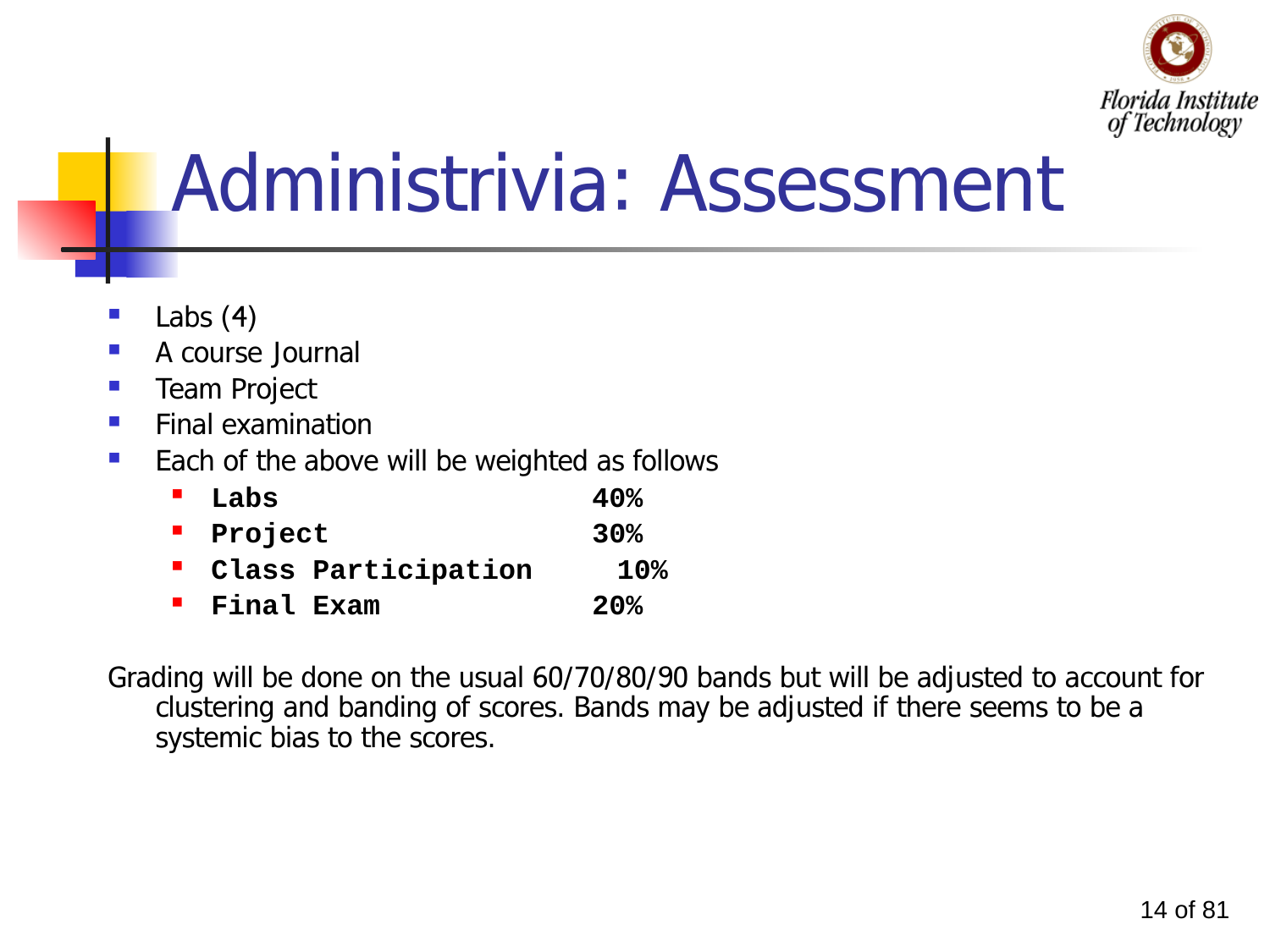

# Administrivia: Assessment
Labs (4)
A course Journal
Team Project
Final examination
Each of the above will be weighted as follows
Labs              	40%
Project           	30%
Class Participation     10%
Final Exam        	20%

Grading will be done on the usual 60/70/80/90 bands but will be adjusted to account for clustering and banding of scores. Bands may be adjusted if there seems to be a systemic bias to the scores.
14 of 81